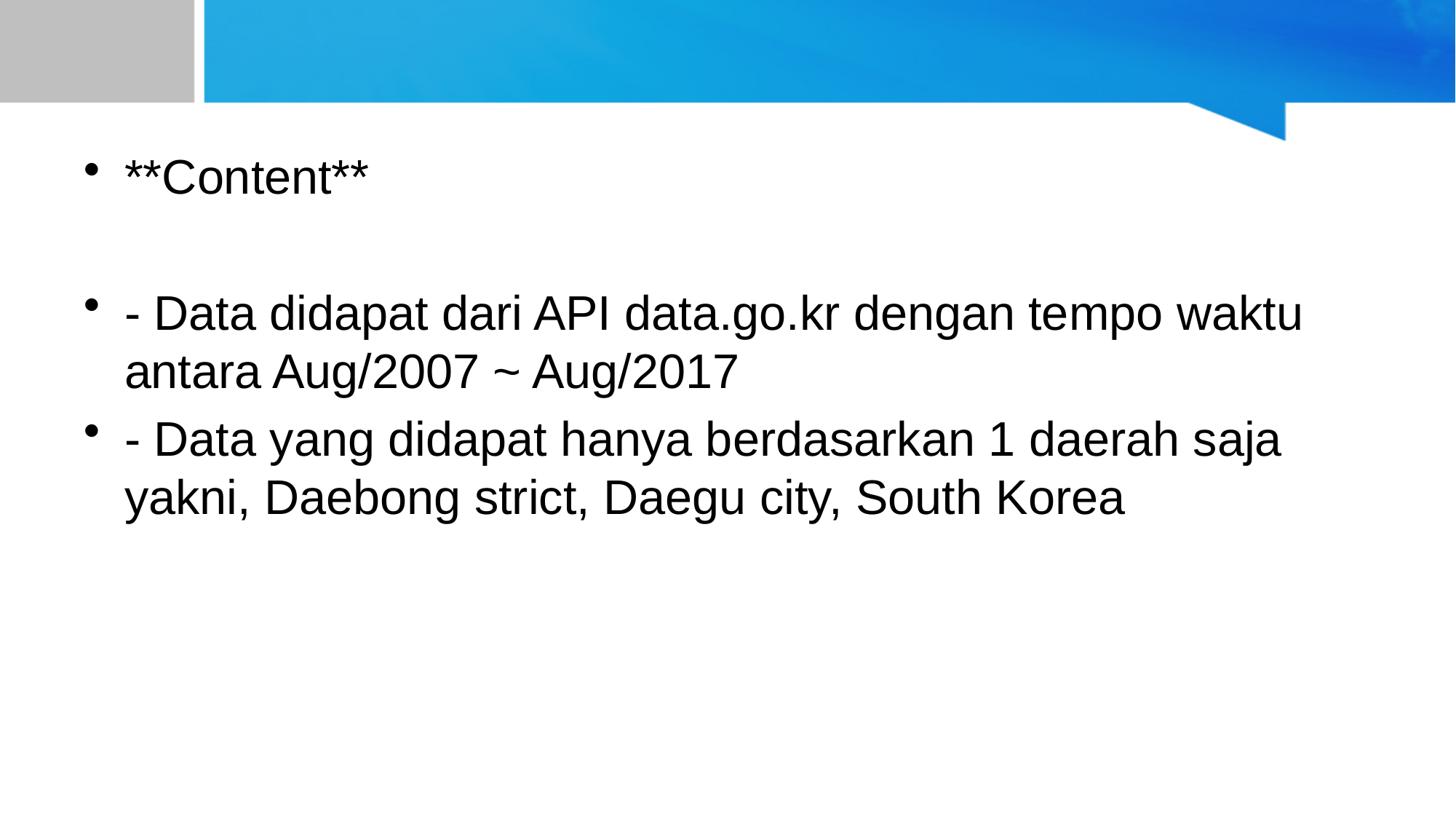

#
**Content**

- Data didapat dari API data.go.kr dengan tempo waktu antara Aug/2007 ~ Aug/2017
- Data yang didapat hanya berdasarkan 1 daerah saja yakni, Daebong strict, Daegu city, South Korea